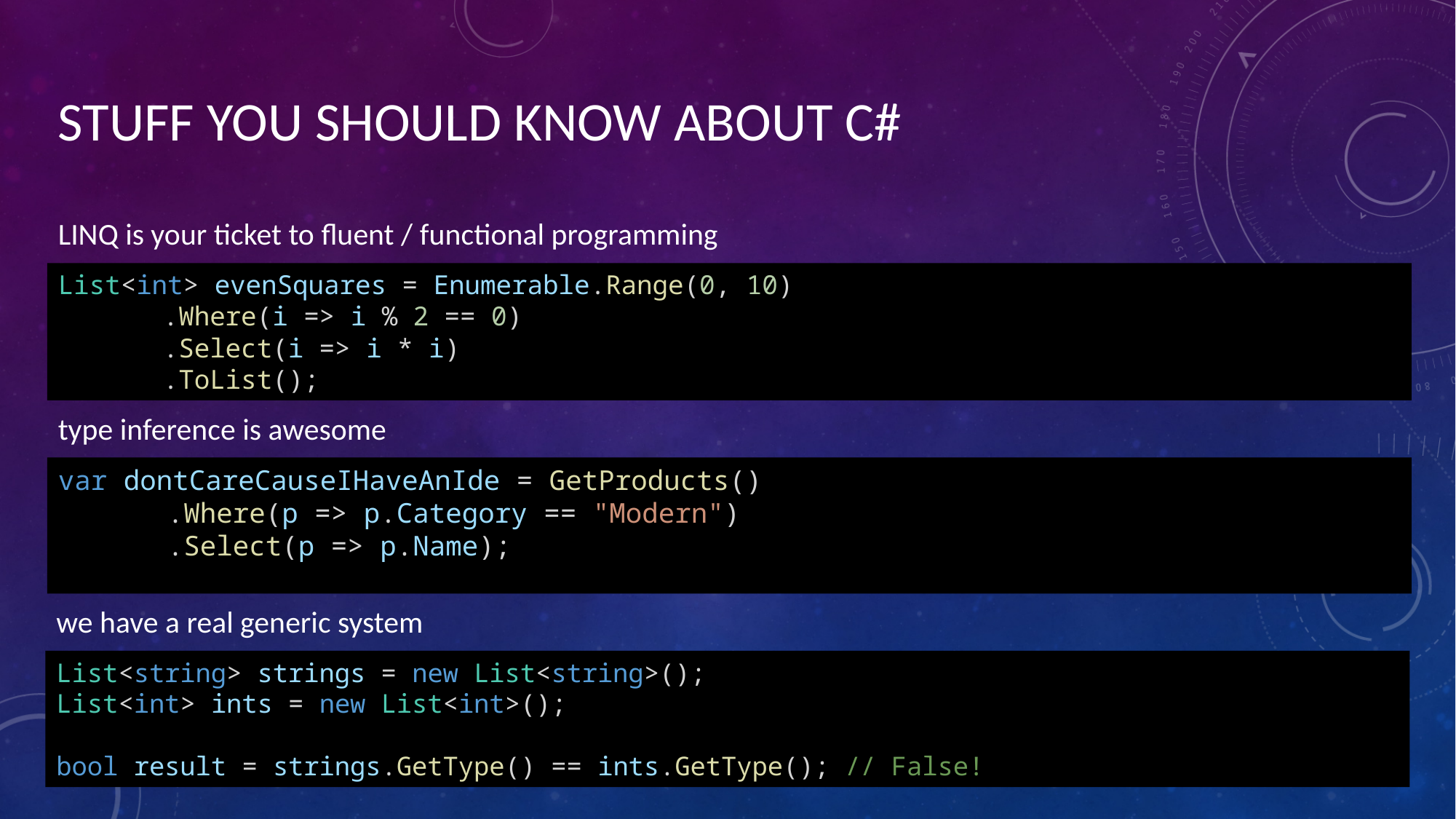

# Stuff You Should Know About C#
LINQ is your ticket to fluent / functional programming
List<int> evenSquares = Enumerable.Range(0, 10)
	.Where(i => i % 2 == 0)
	.Select(i => i * i)
	.ToList();

type inference is awesome
var dontCareCauseIHaveAnIde = GetProducts()
	.Where(p => p.Category == "Modern")
	.Select(p => p.Name);

we have a real generic system
List<string> strings = new List<string>();
List<int> ints = new List<int>();

bool result = strings.GetType() == ints.GetType(); // False!